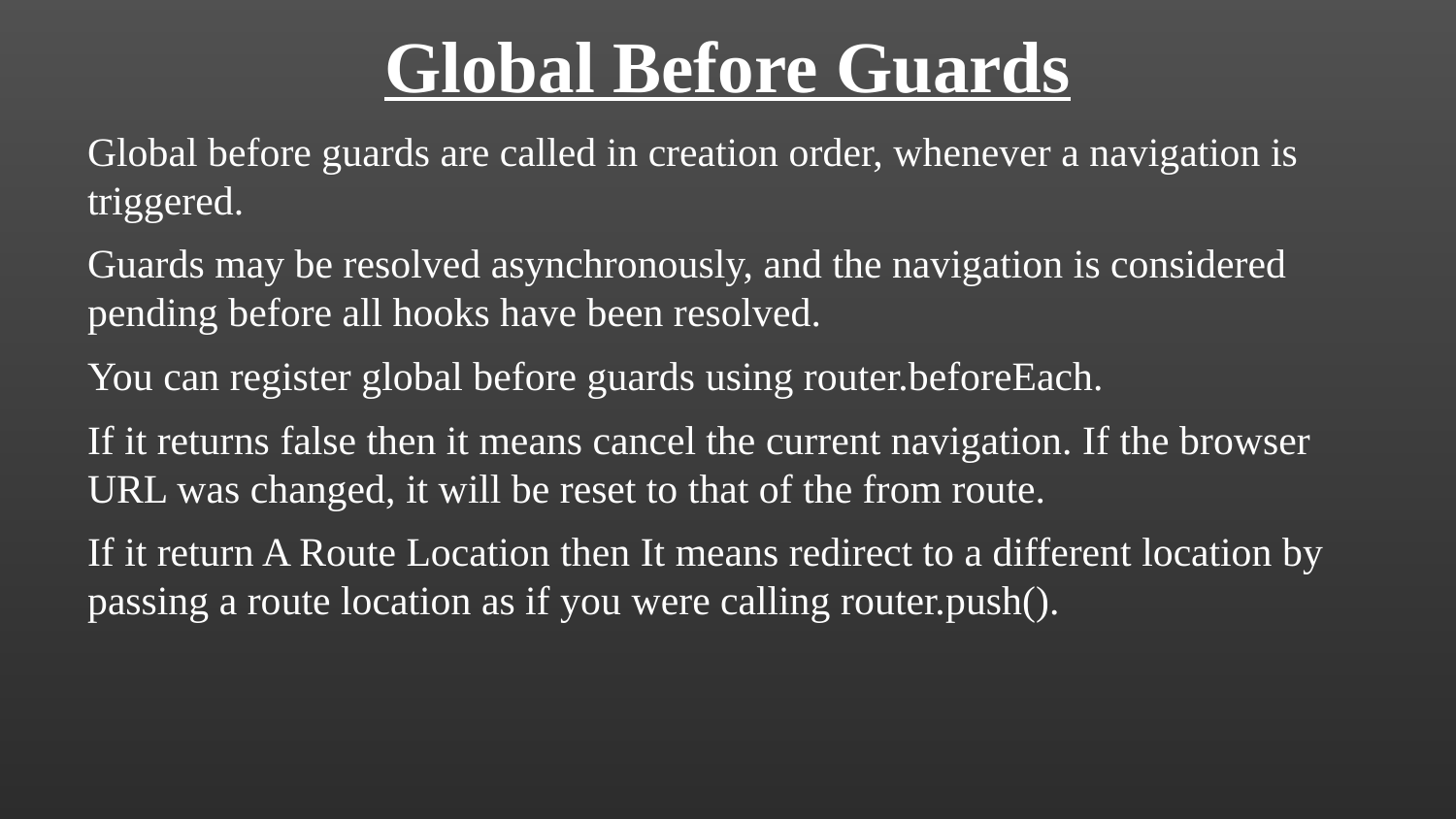

Global Before Guards
Global before guards are called in creation order, whenever a navigation is triggered.
Guards may be resolved asynchronously, and the navigation is considered pending before all hooks have been resolved.
You can register global before guards using router.beforeEach.
If it returns false then it means cancel the current navigation. If the browser URL was changed, it will be reset to that of the from route.
If it return A Route Location then It means redirect to a different location by passing a route location as if you were calling router.push().